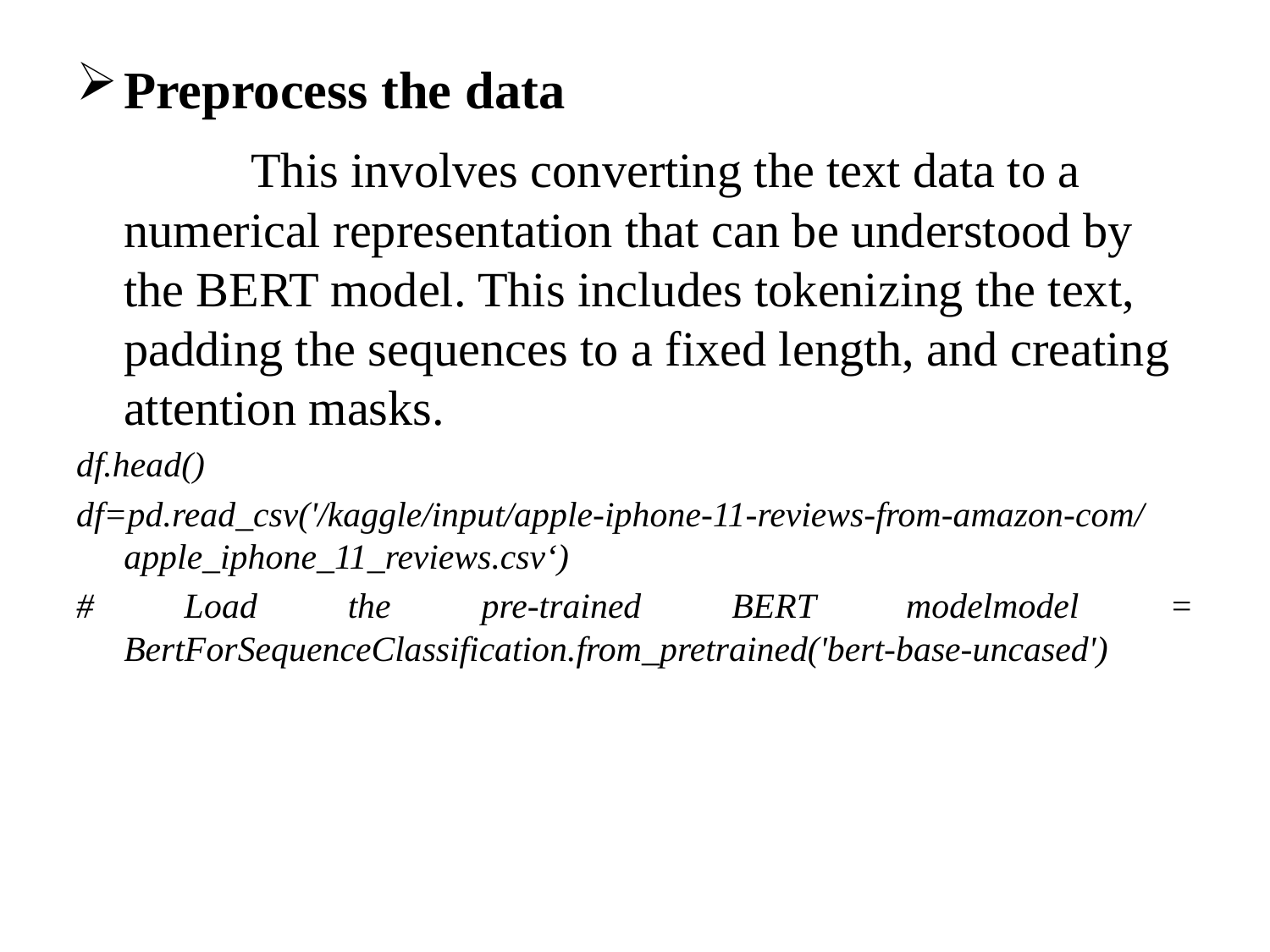

Preprocess the data
		This involves converting the text data to a numerical representation that can be understood by the BERT model. This includes tokenizing the text, padding the sequences to a fixed length, and creating attention masks.
df.head()
df=pd.read_csv('/kaggle/input/apple-iphone-11-reviews-from-amazon-com/apple_iphone_11_reviews.csv‘)
# Load the pre-trained BERT modelmodel = BertForSequenceClassification.from_pretrained('bert-base-uncased')